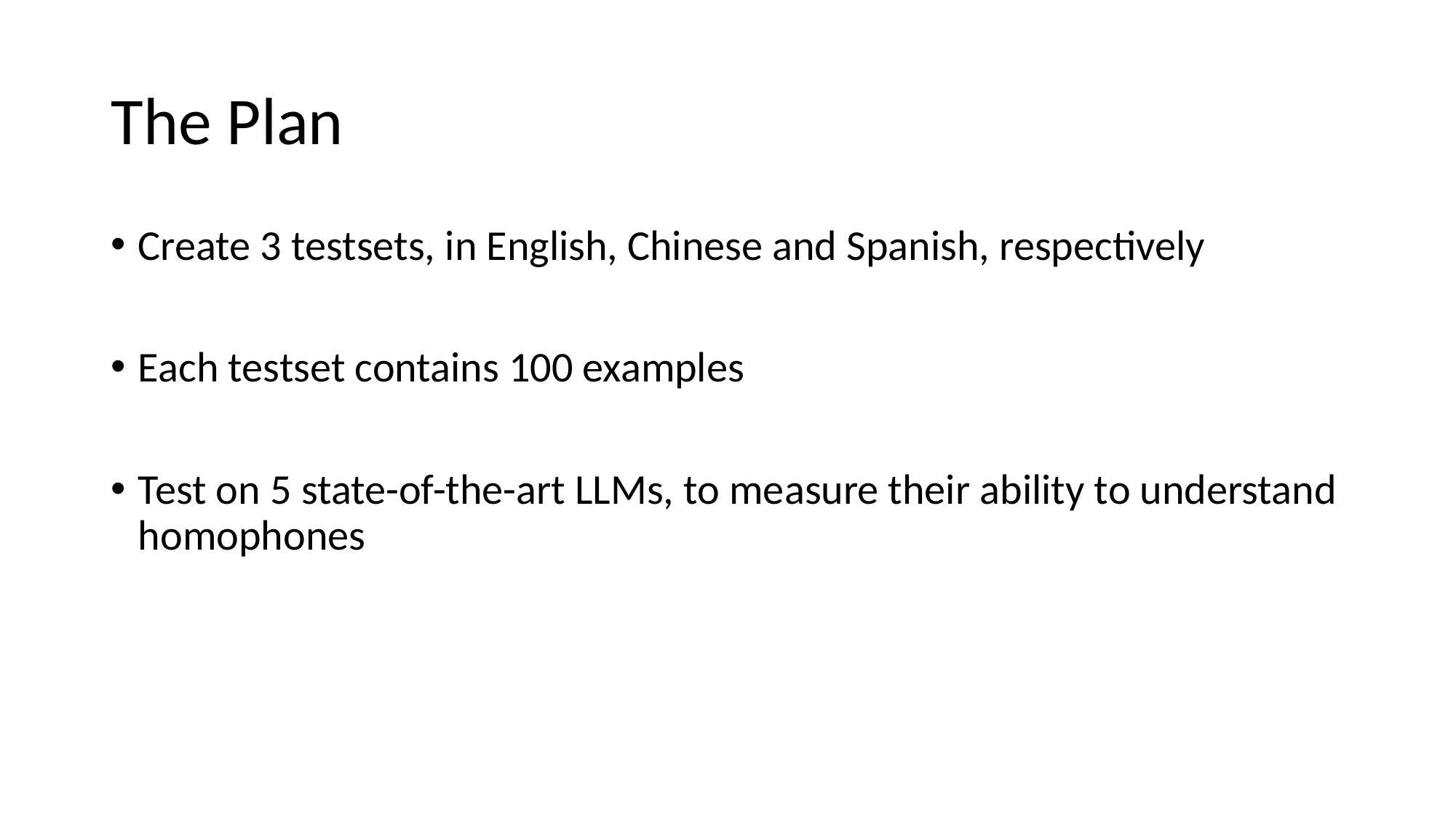

# The Plan
Create 3 testsets, in English, Chinese and Spanish, respectively

Each testset contains 100 examples

Test on 5 state-of-the-art LLMs, to measure their ability to understand homophones